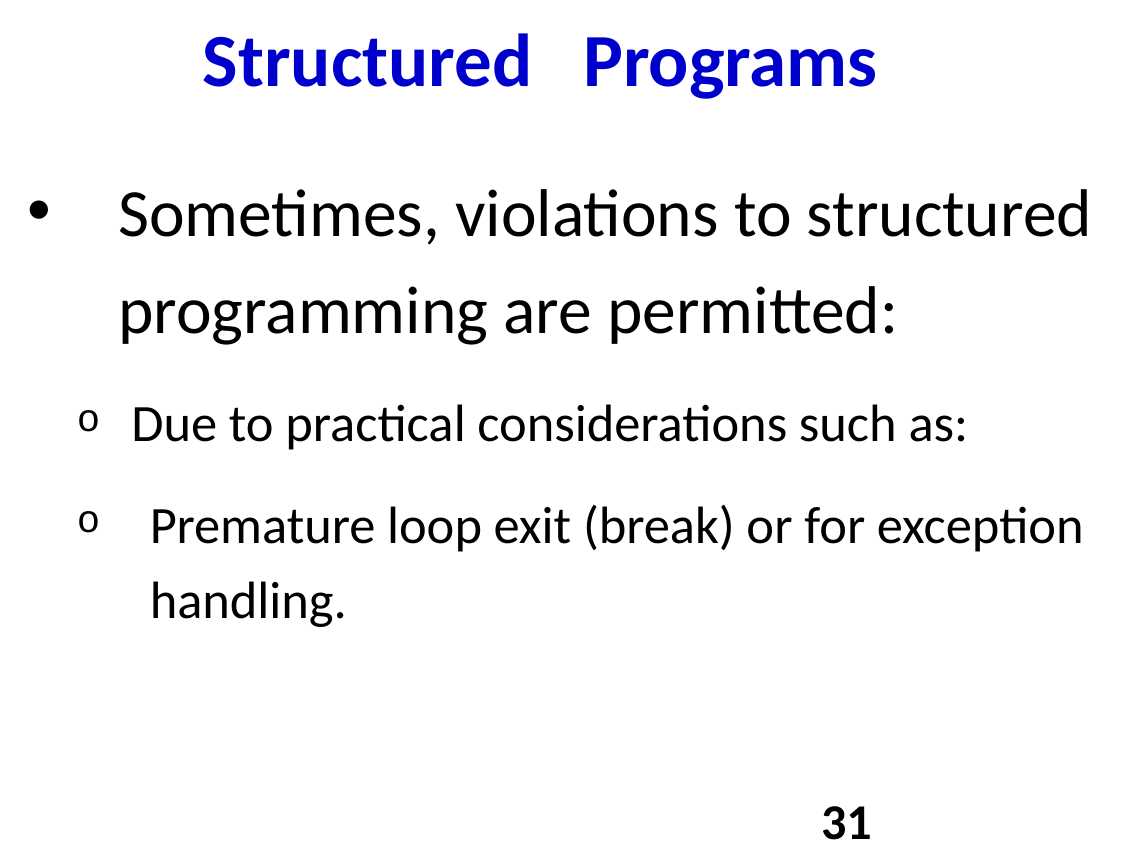

Structured   Programs
# Sometimes, violations to structured programming are permitted:
Due to practical considerations such as:
Premature loop exit (break) or for exception handling.
31